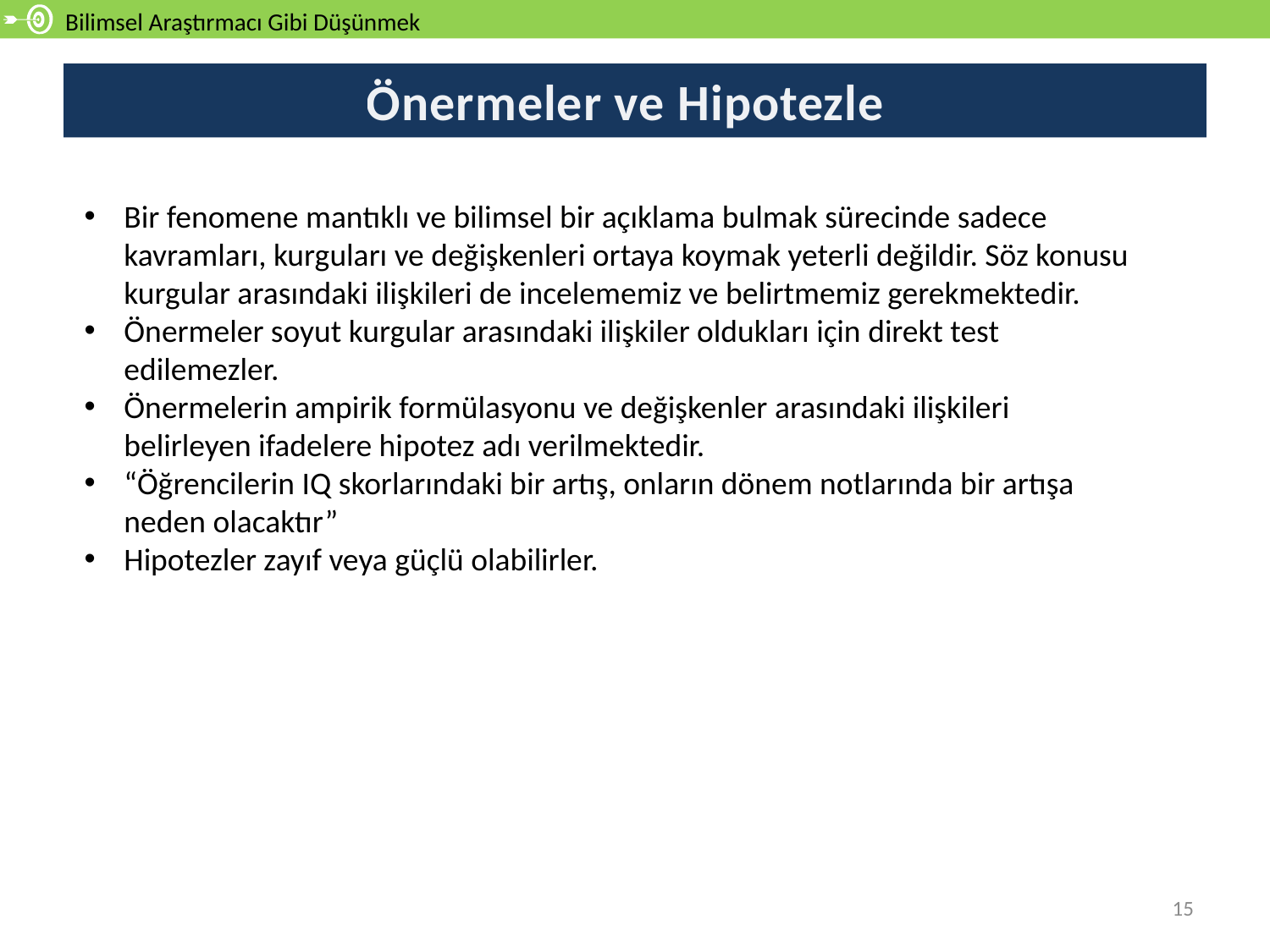

Bilimsel Araştırmacı Gibi Düşünmek
# Önermeler ve Hipotezler
Bir fenomene mantıklı ve bilimsel bir açıklama bulmak sürecinde sadece kavramları, kurguları ve değişkenleri ortaya koymak yeterli değildir. Söz konusu kurgular arasındaki ilişkileri de incelememiz ve belirtmemiz gerekmektedir.
Önermeler soyut kurgular arasındaki ilişkiler oldukları için direkt test edilemezler.
Önermelerin ampirik formülasyonu ve değişkenler arasındaki ilişkileri belirleyen ifadelere hipotez adı verilmektedir.
“Öğrencilerin IQ skorlarındaki bir artış, onların dönem notlarında bir artışa neden olacaktır”
Hipotezler zayıf veya güçlü olabilirler.
15